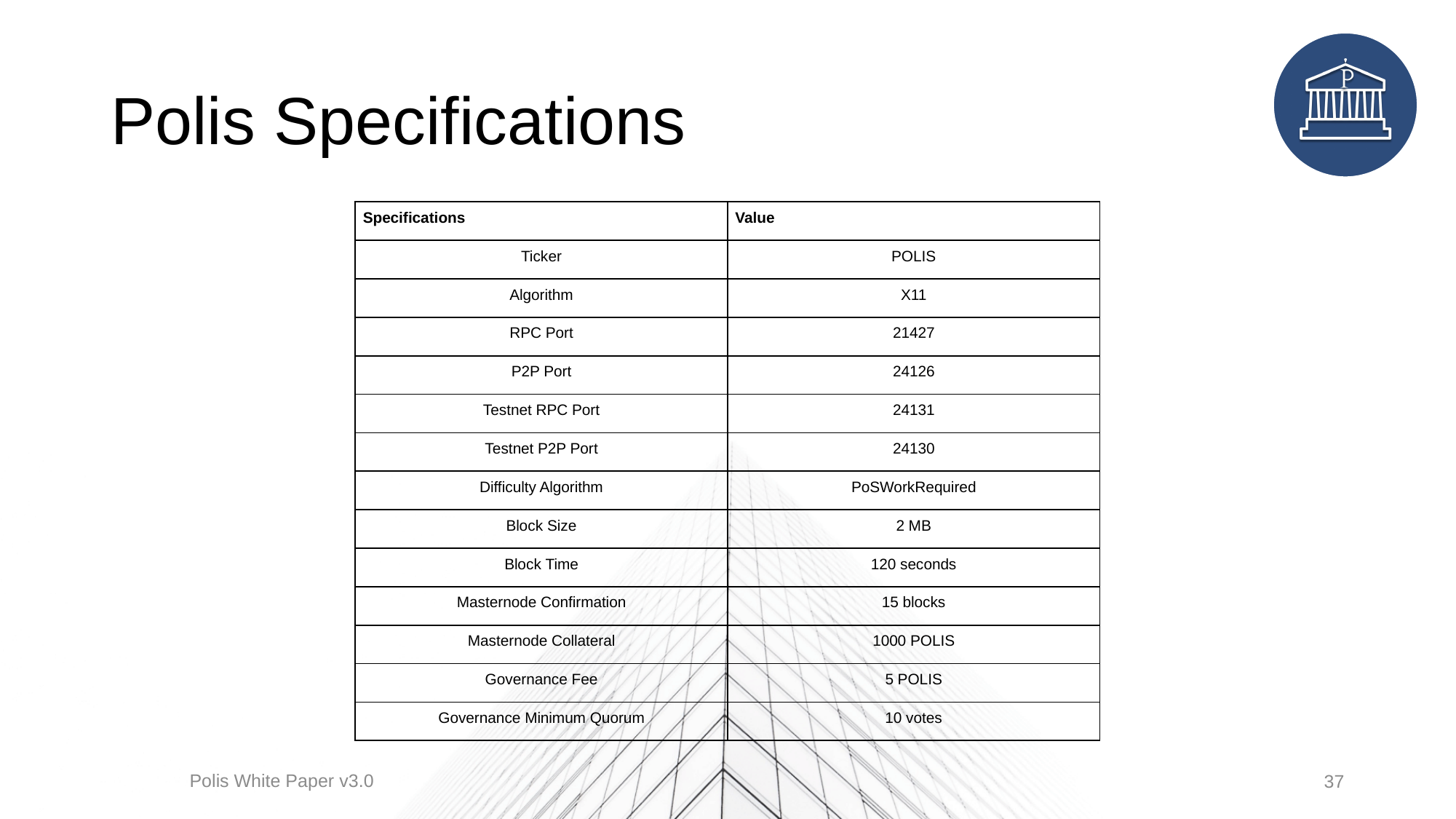

# Polis Specifications
| Specifications | Value |
| --- | --- |
| Ticker | POLIS |
| Algorithm | X11 |
| RPC Port | 21427 |
| P2P Port | 24126 |
| Testnet RPC Port | 24131 |
| Testnet P2P Port | 24130 |
| Difficulty Algorithm | PoSWorkRequired |
| Block Size | 2 MB |
| Block Time | 120 seconds |
| Masternode Confirmation | 15 blocks |
| Masternode Collateral | 1000 POLIS |
| Governance Fee | 5 POLIS |
| Governance Minimum Quorum | 10 votes |
Polis White Paper v3.0
37